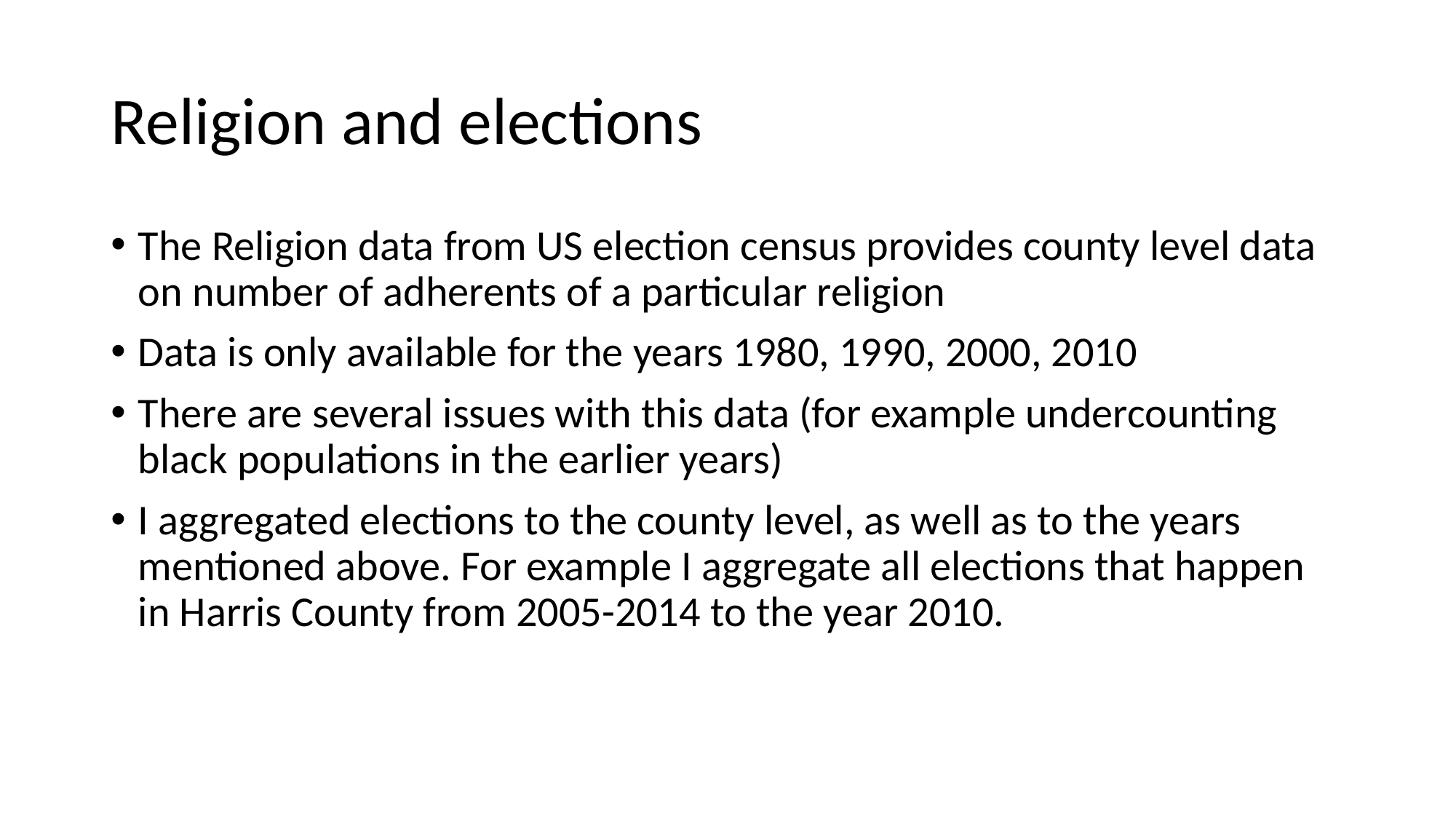

# Religion and elections
The Religion data from US election census provides county level data on number of adherents of a particular religion
Data is only available for the years 1980, 1990, 2000, 2010
There are several issues with this data (for example undercounting black populations in the earlier years)
I aggregated elections to the county level, as well as to the years mentioned above. For example I aggregate all elections that happen in Harris County from 2005-2014 to the year 2010.